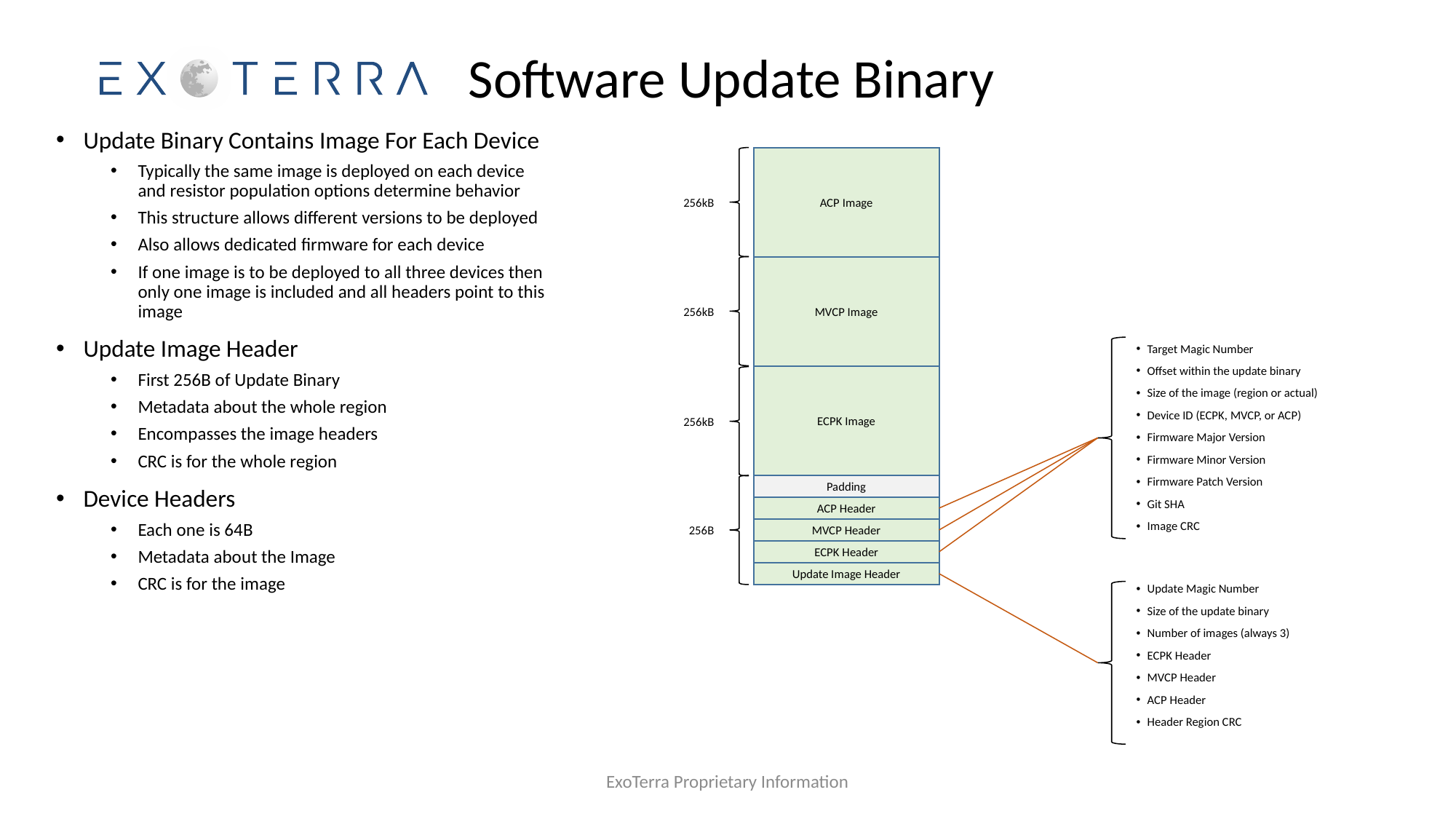

# Software Update Binary
Update Binary Contains Image For Each Device
Typically the same image is deployed on each device and resistor population options determine behavior
This structure allows different versions to be deployed
Also allows dedicated firmware for each device
If one image is to be deployed to all three devices then only one image is included and all headers point to this image
Update Image Header
First 256B of Update Binary
Metadata about the whole region
Encompasses the image headers
CRC is for the whole region
Device Headers
Each one is 64B
Metadata about the Image
CRC is for the image

ACP Image
MVCP Image
ECPK Image
Padding
ACP Header
MVCP Header
ECPK Header
Update Image Header
256kB

256kB

256kB

256B
Target Magic Number
Offset within the update binary
Size of the image (region or actual)
Device ID (ECPK, MVCP, or ACP)
Firmware Major Version
Firmware Minor Version
Firmware Patch Version
Git SHA
Image CRC

Update Magic Number
Size of the update binary
Number of images (always 3)
ECPK Header
MVCP Header
ACP Header
Header Region CRC

ExoTerra Proprietary Information